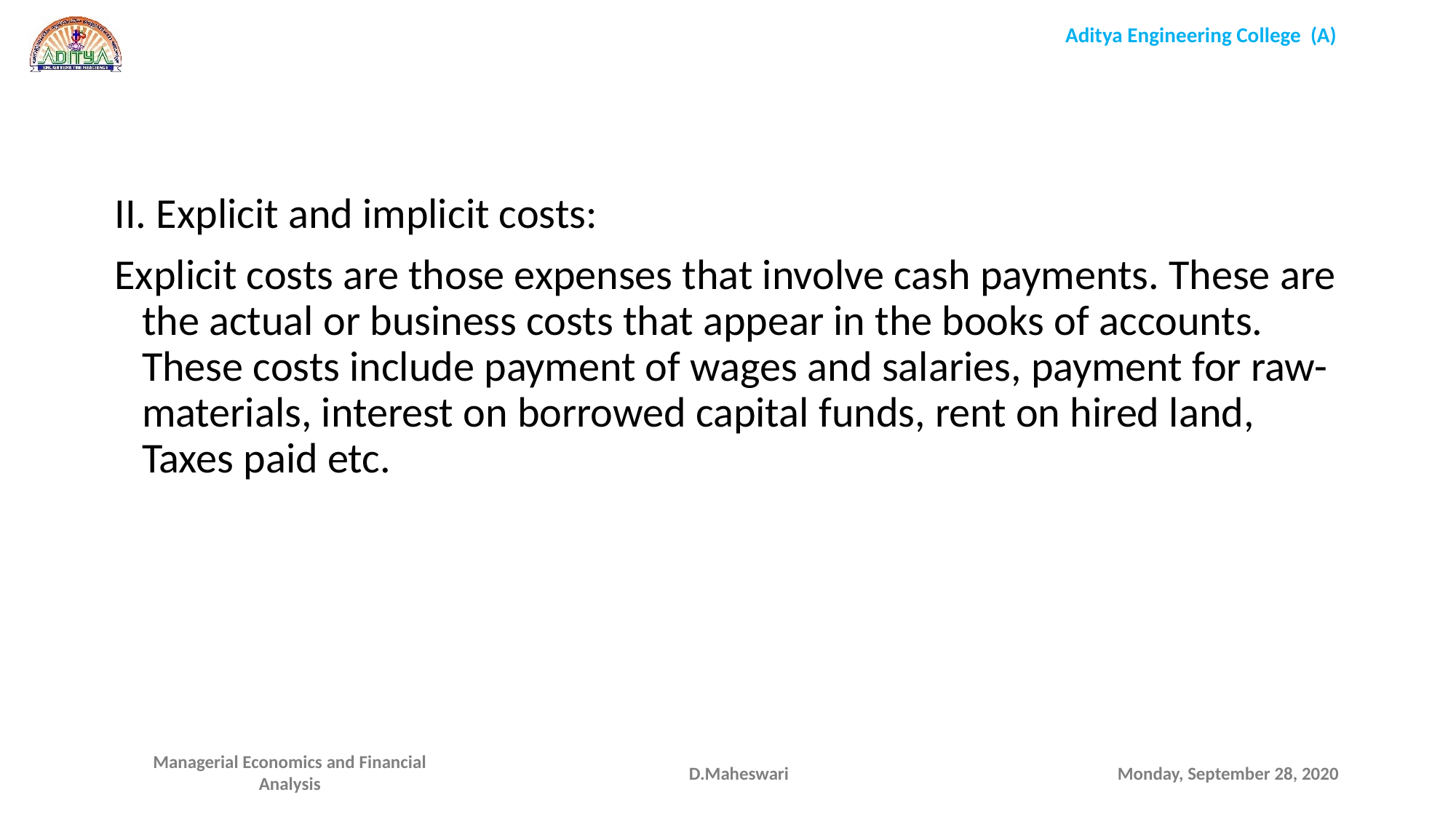

II. Explicit and implicit costs:
Explicit costs are those expenses that involve cash payments. These are the actual or business costs that appear in the books of accounts. These costs include payment of wages and salaries, payment for raw-materials, interest on borrowed capital funds, rent on hired land, Taxes paid etc.
D.Maheswari
Monday, September 28, 2020